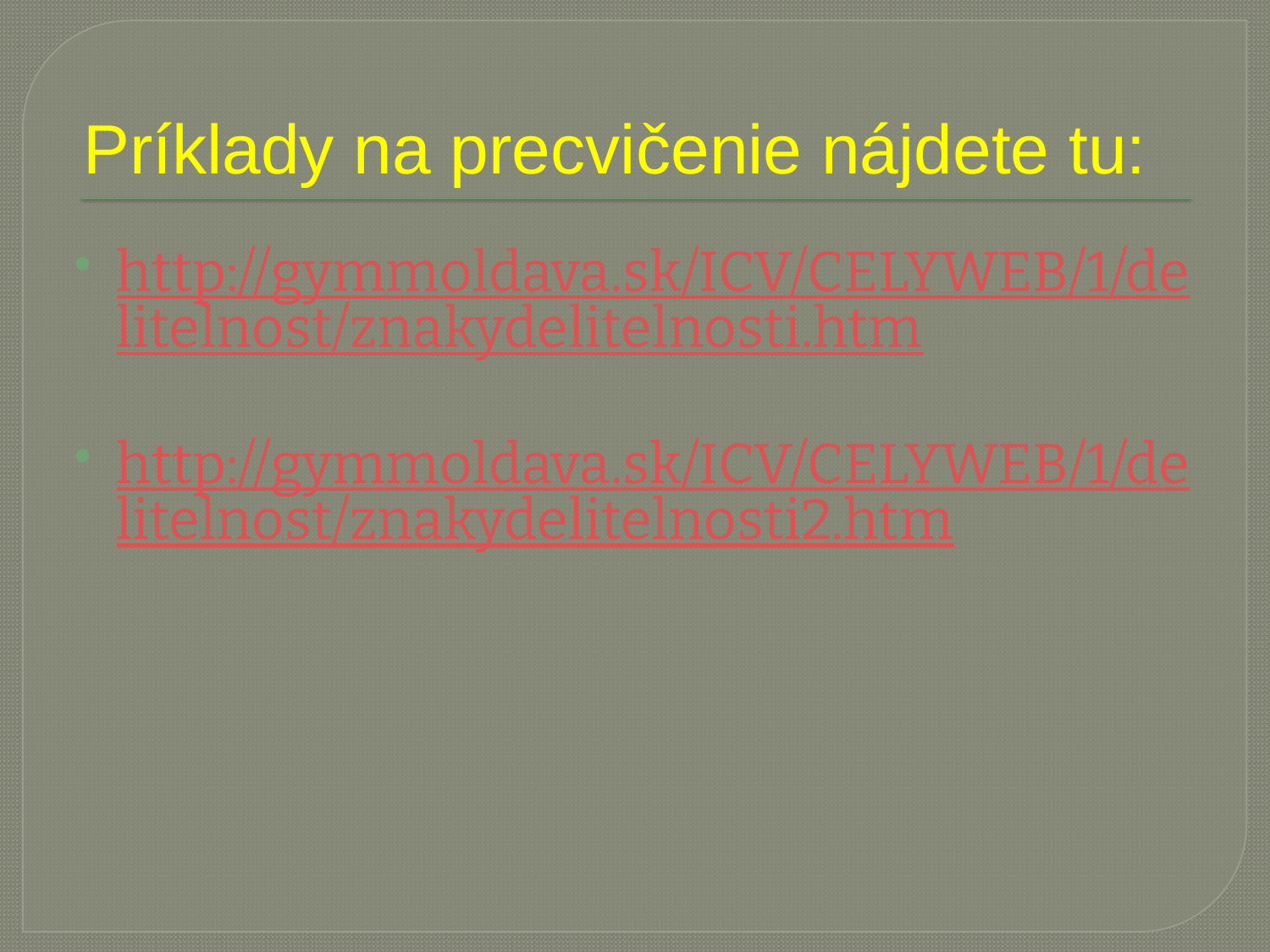

# Príklady na precvičenie nájdete tu:
http://gymmoldava.sk/ICV/CELYWEB/1/delitelnost/znakydelitelnosti.htm

http://gymmoldava.sk/ICV/CELYWEB/1/delitelnost/znakydelitelnosti2.htm